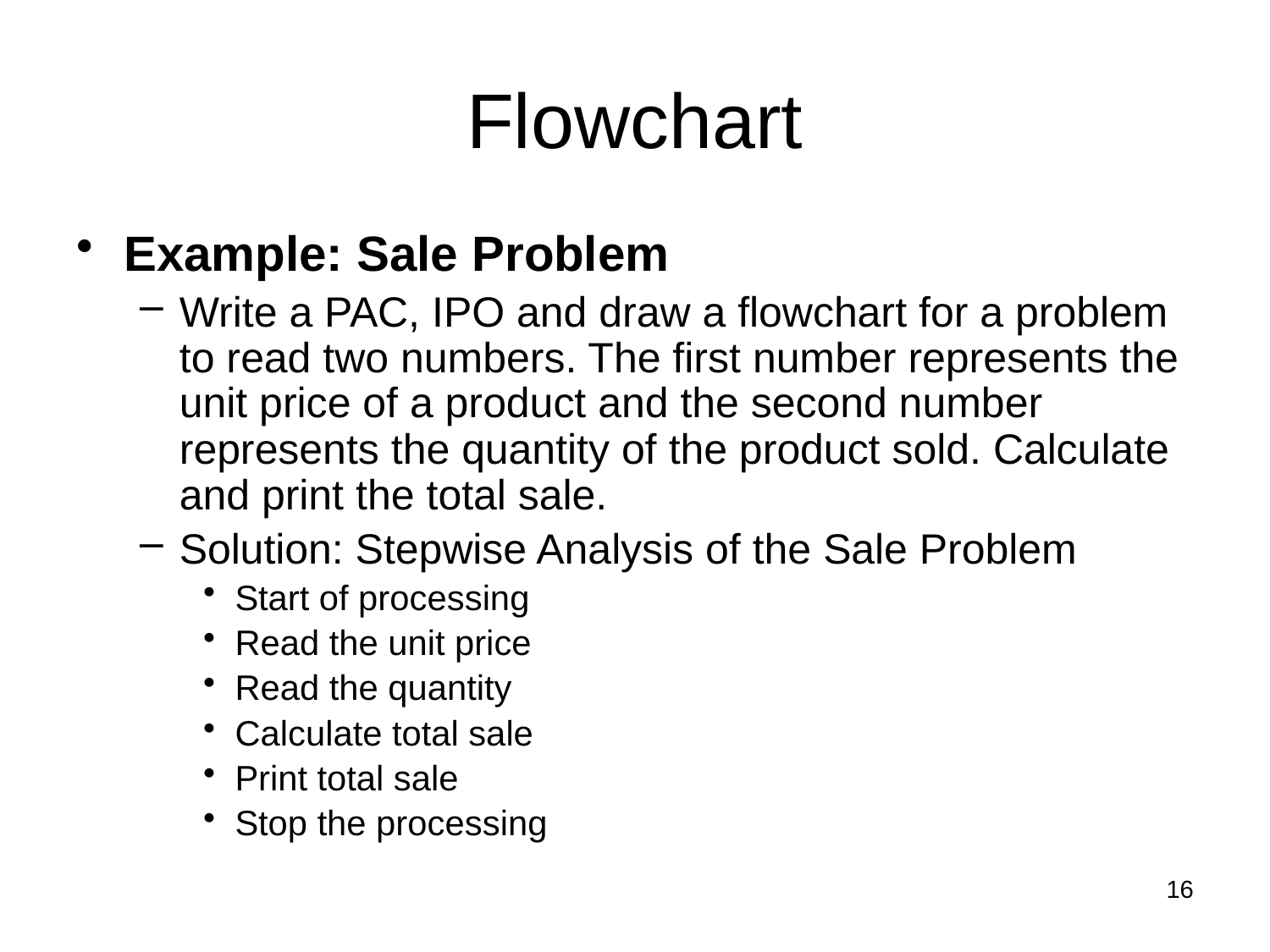

# Flowchart
Example: Sale Problem
Write a PAC, IPO and draw a flowchart for a problem to read two numbers. The first number represents the unit price of a product and the second number represents the quantity of the product sold. Calculate and print the total sale.
Solution: Stepwise Analysis of the Sale Problem
Start of processing
Read the unit price
Read the quantity
Calculate total sale
Print total sale
Stop the processing
16